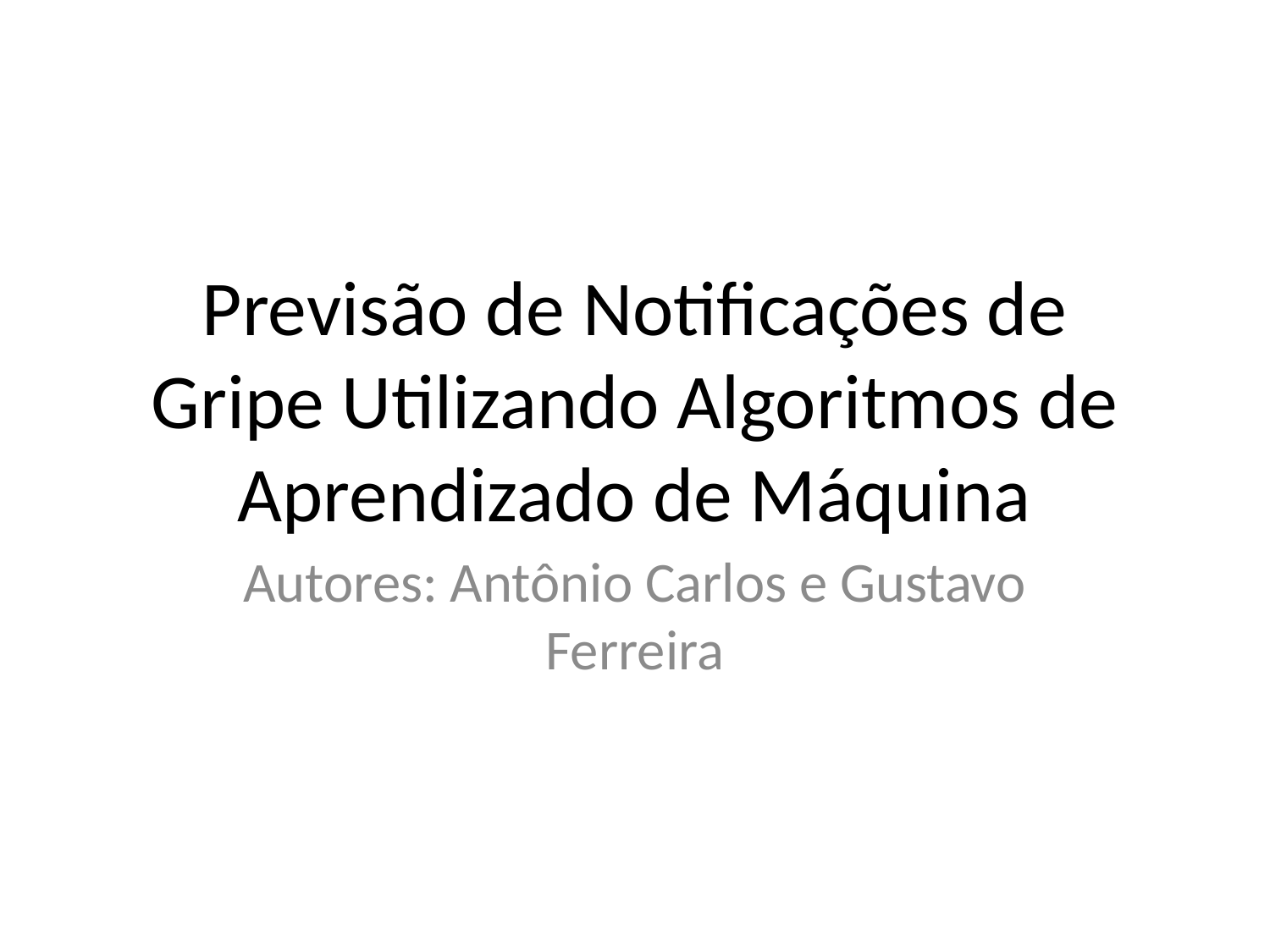

# Previsão de Notificações de Gripe Utilizando Algoritmos de Aprendizado de Máquina
Autores: Antônio Carlos e Gustavo Ferreira